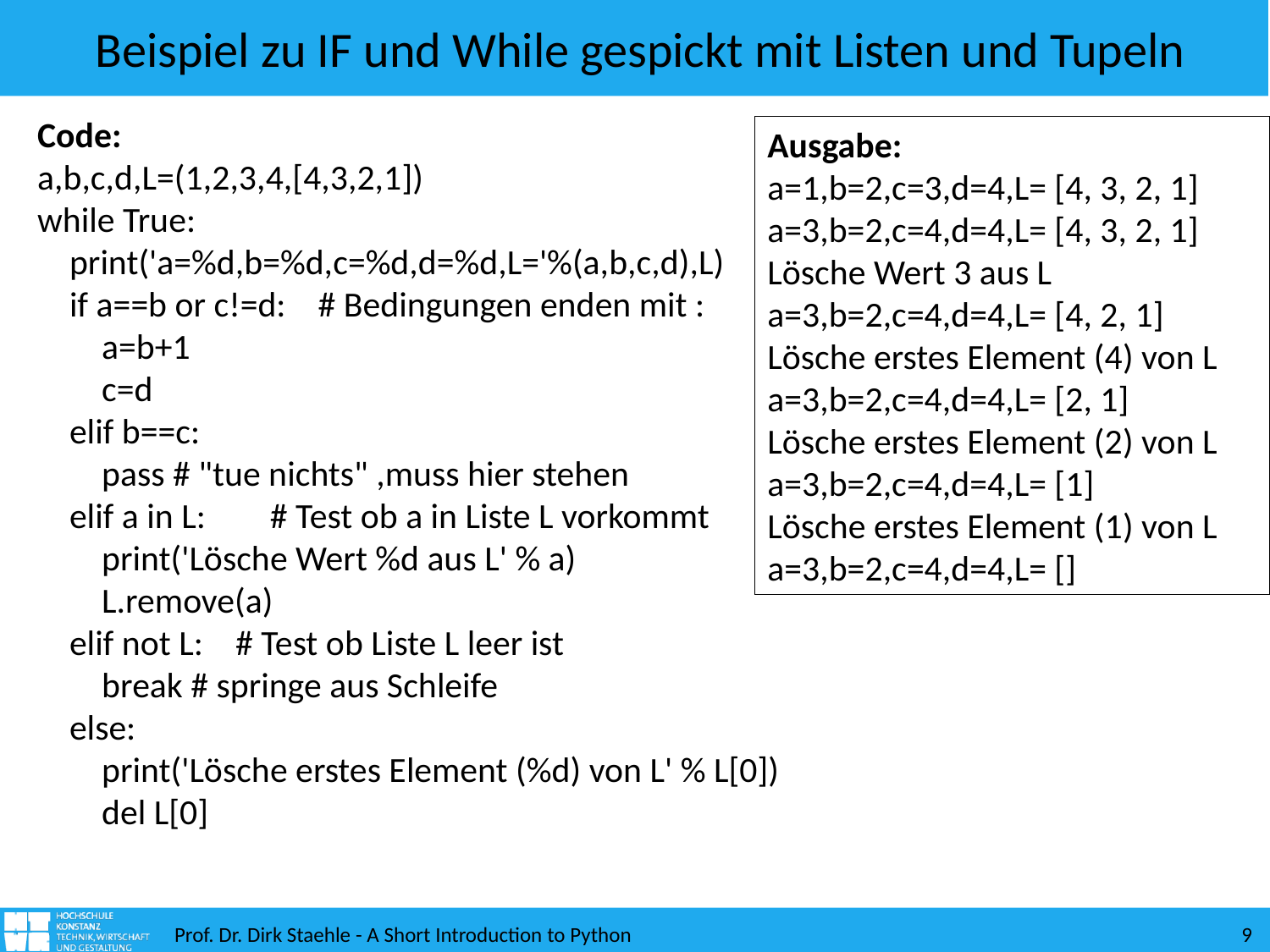

# Beispiel zu IF und While gespickt mit Listen und Tupeln
Code:
a,b,c,d,L=(1,2,3,4,[4,3,2,1])
while True:
    print('a=%d,b=%d,c=%d,d=%d,L='%(a,b,c,d),L)
    if a==b or c!=d:    # Bedingungen enden mit :
        a=b+1
        c=d
    elif b==c:
        pass # "tue nichts" ,muss hier stehen
    elif a in L:        # Test ob a in Liste L vorkommt
        print('Lösche Wert %d aus L' % a)
        L.remove(a)
    elif not L:    # Test ob Liste L leer ist
        break # springe aus Schleife
    else:
        print('Lösche erstes Element (%d) von L' % L[0])
        del L[0]
Ausgabe:
a=1,b=2,c=3,d=4,L= [4, 3, 2, 1]
a=3,b=2,c=4,d=4,L= [4, 3, 2, 1]
Lösche Wert 3 aus L
a=3,b=2,c=4,d=4,L= [4, 2, 1]
Lösche erstes Element (4) von L
a=3,b=2,c=4,d=4,L= [2, 1]
Lösche erstes Element (2) von L
a=3,b=2,c=4,d=4,L= [1]
Lösche erstes Element (1) von L
a=3,b=2,c=4,d=4,L= []
Prof. Dr. Dirk Staehle - A Short Introduction to Python
9